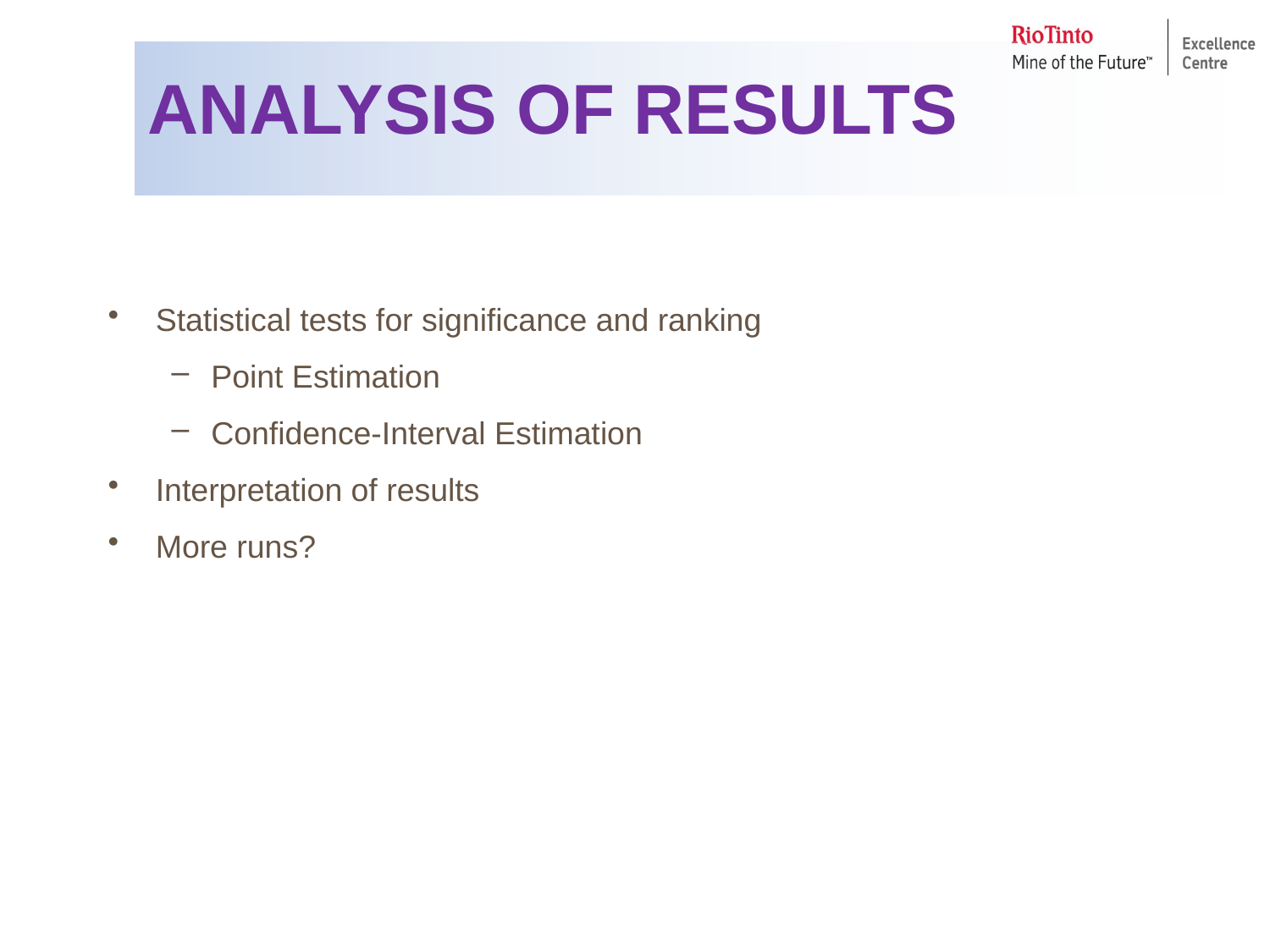

# ANALYSIS OF RESULTS
Statistical tests for significance and ranking
Point Estimation
Confidence-Interval Estimation
Interpretation of results
More runs?